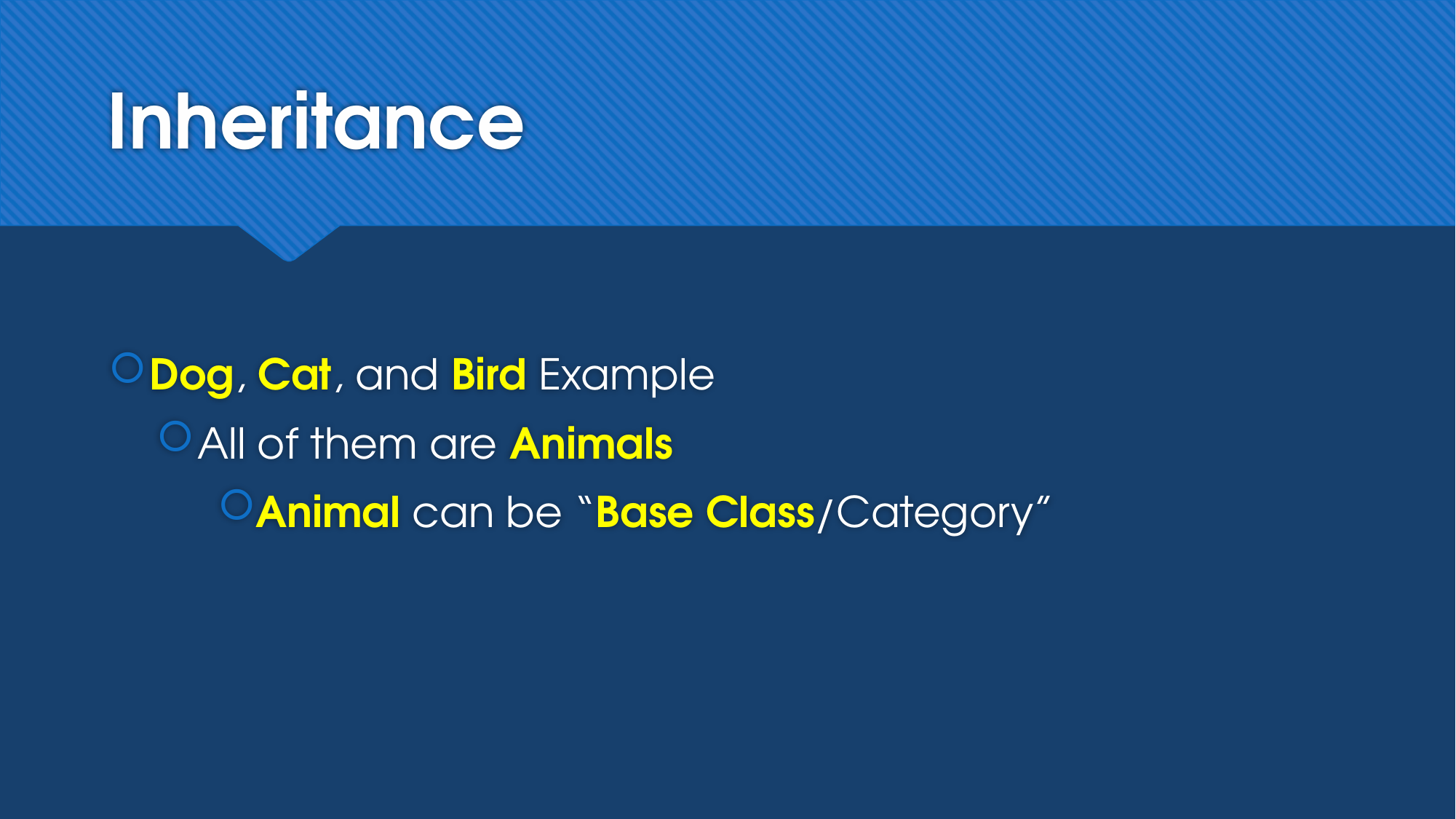

# Inheritance
Dog, Cat, and Bird Example
All of them are Animals
Animal can be “Base Class/Category”